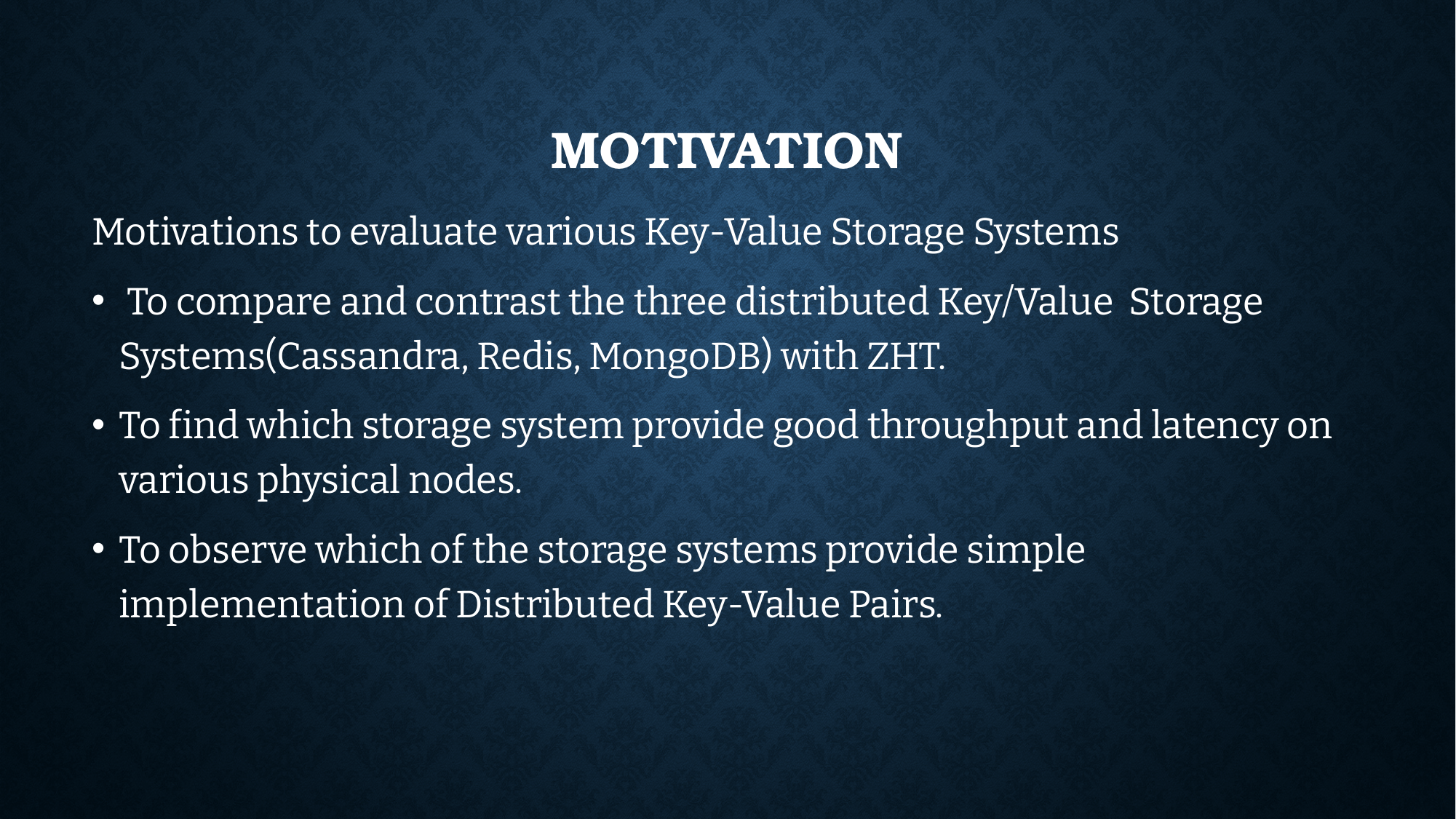

# Motivation
Motivations to evaluate various Key-Value Storage Systems
 To compare and contrast the three distributed Key/Value  Storage Systems(Cassandra, Redis, MongoDB) with ZHT.
To find which storage system provide good throughput and latency on various physical nodes.
To observe which of the storage systems provide simple implementation of Distributed Key-Value Pairs.